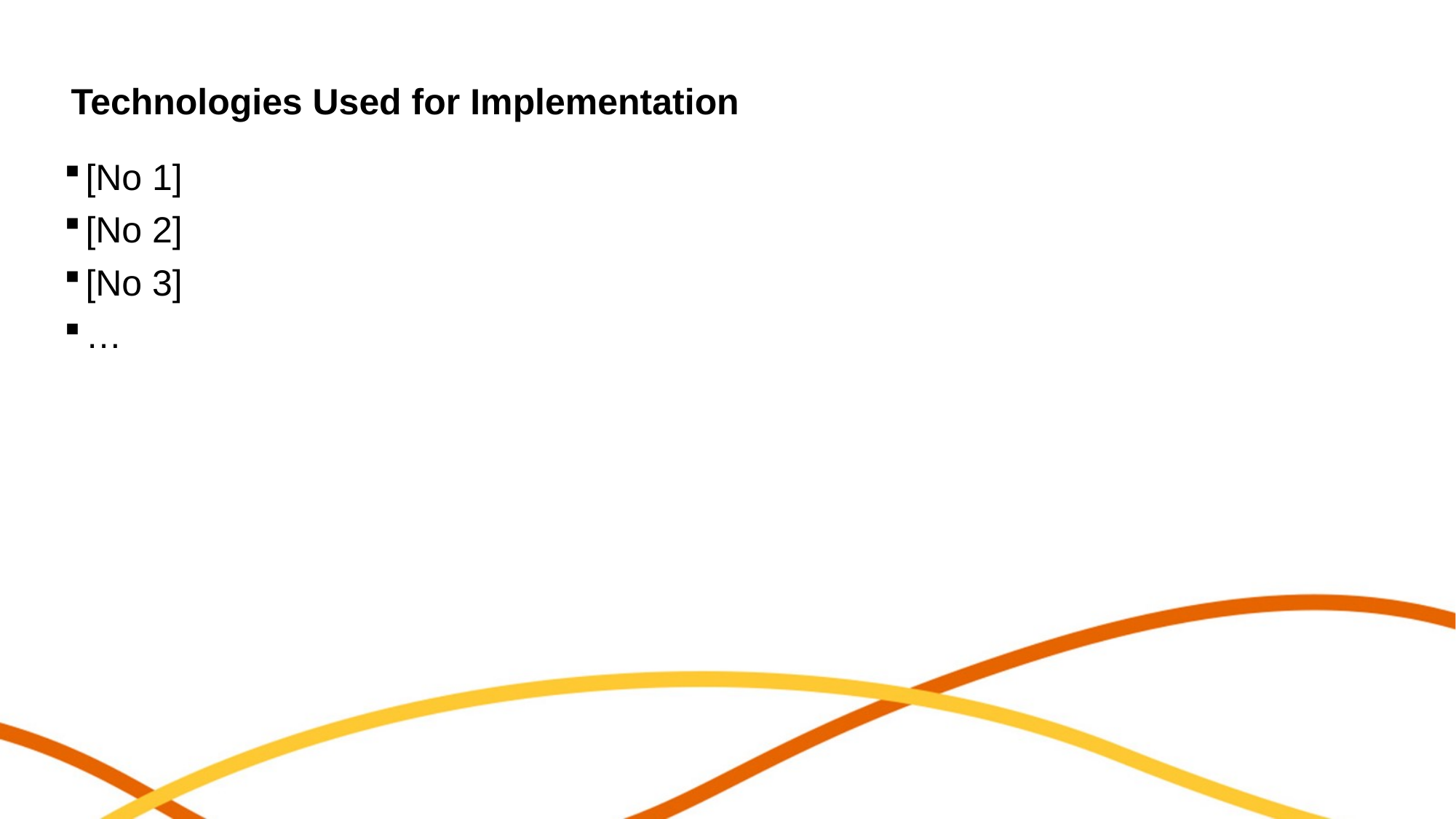

# Technologies Used for Implementation
[No 1]
[No 2]
[No 3]
…